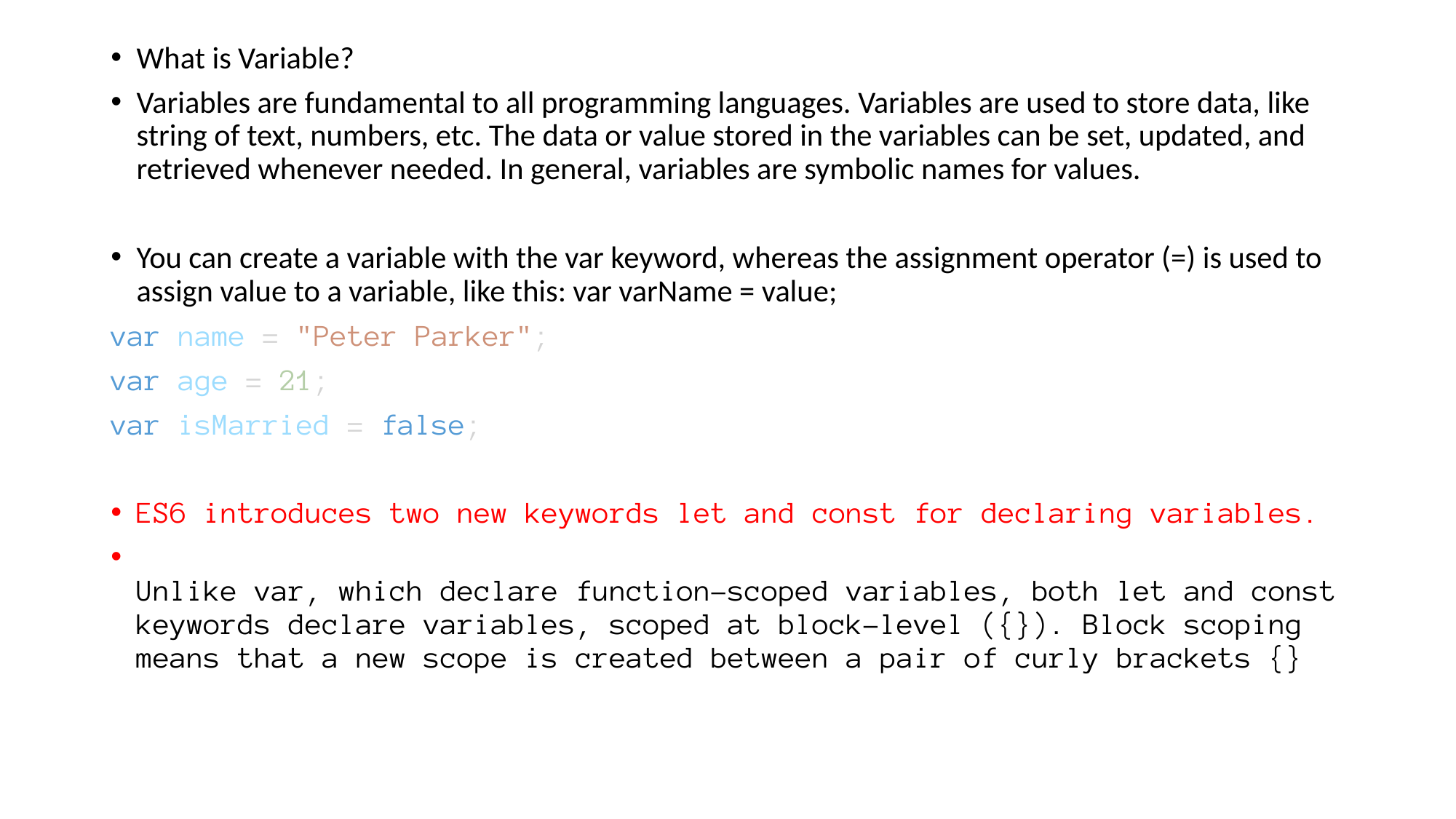

What is Variable?
Variables are fundamental to all programming languages. Variables are used to store data, like string of text, numbers, etc. The data or value stored in the variables can be set, updated, and retrieved whenever needed. In general, variables are symbolic names for values.

You can create a variable with the var keyword, whereas the assignment operator (=) is used to assign value to a variable, like this: var varName = value;
var name = "Peter Parker";
var age = 21;
var isMarried = false;

ES6 introduces two new keywords let and const for declaring variables.
Unlike var, which declare function-scoped variables, both let and const keywords declare variables, scoped at block-level ({}). Block scoping means that a new scope is created between a pair of curly brackets {}